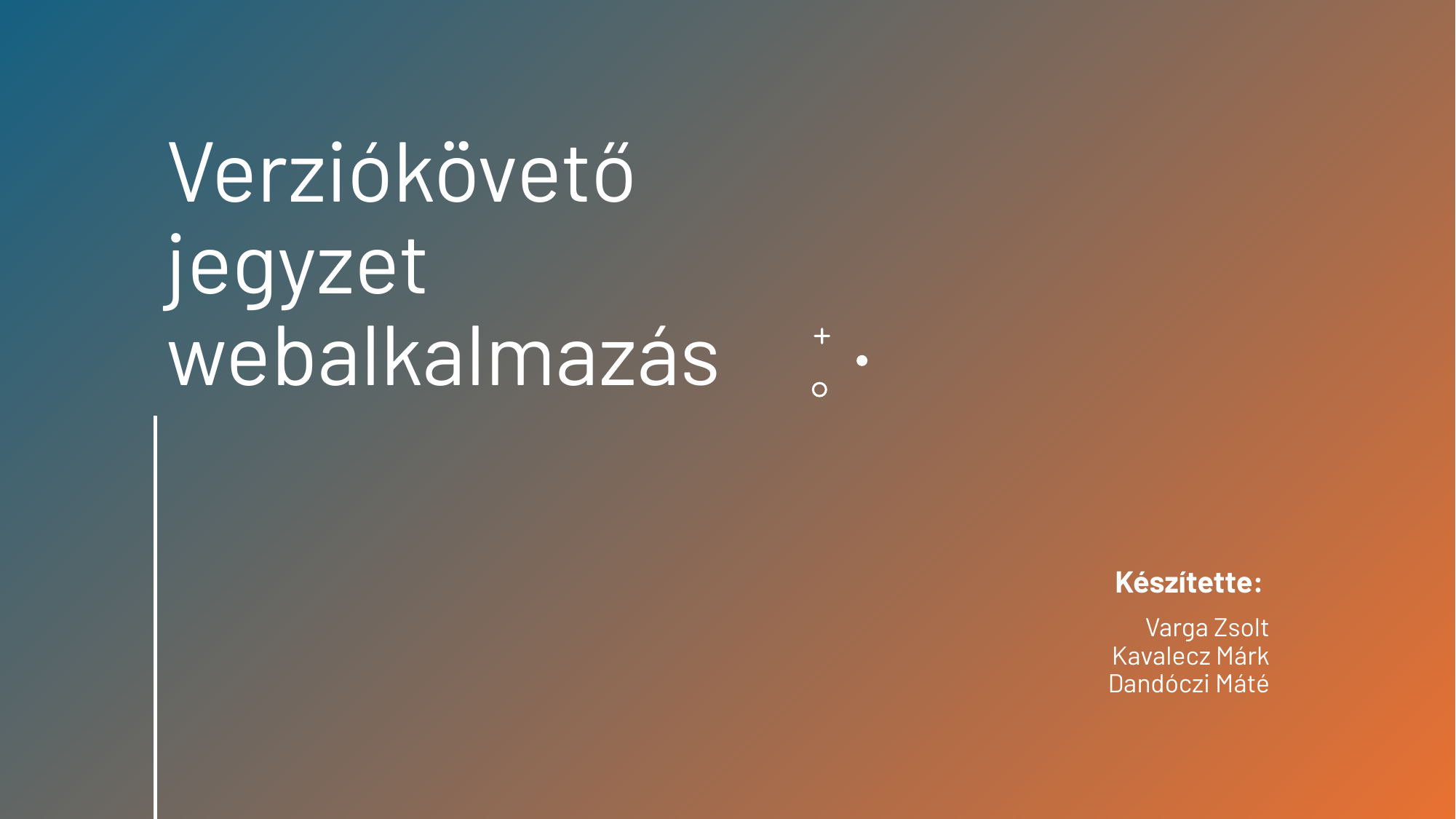

# Verziókövető jegyzet webalkalmazás

Készítette:
Varga Zsolt
Kavalecz Márk
Dandóczi Máté